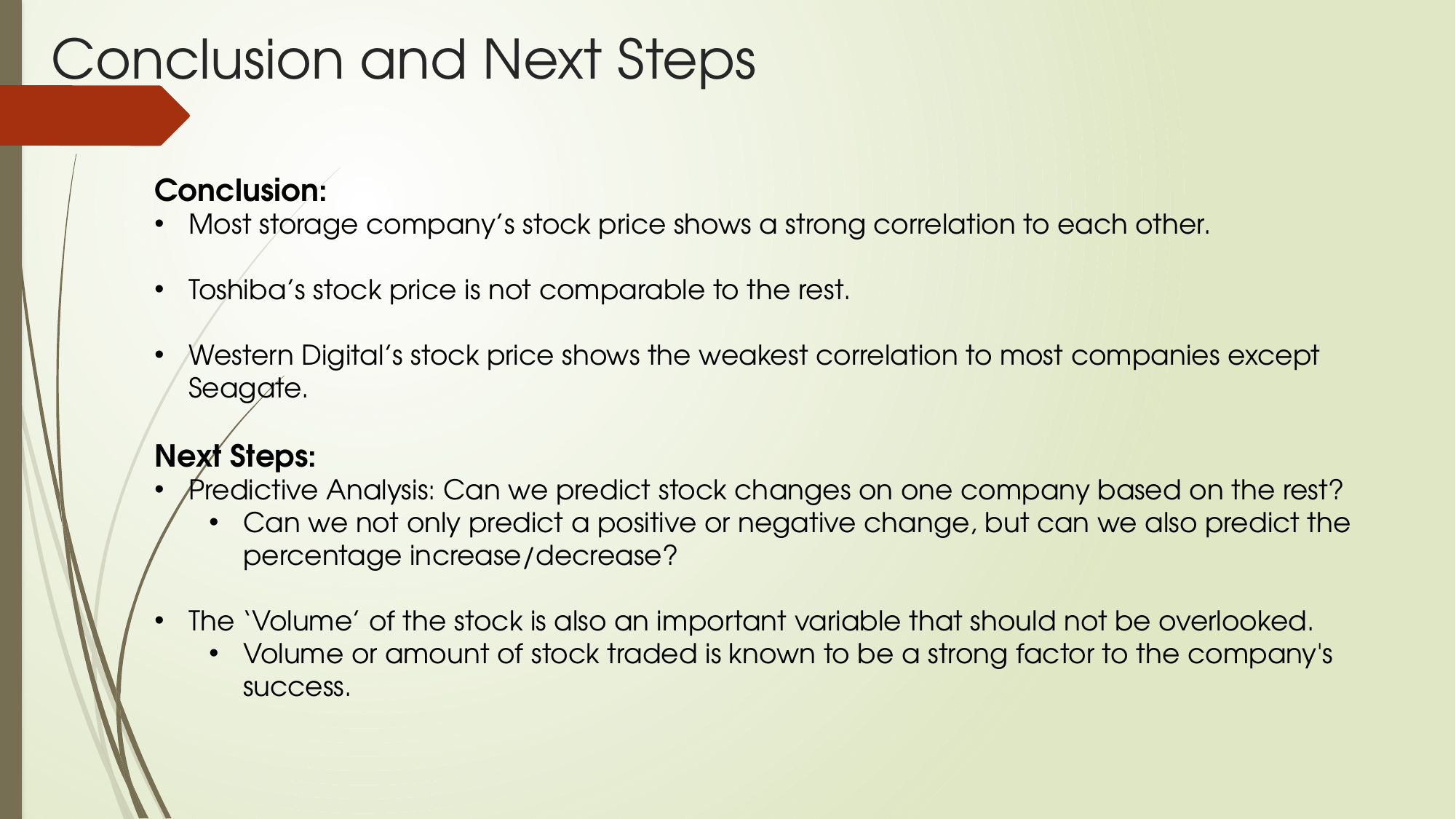

# Conclusion and Next Steps
Conclusion:
Most storage company’s stock price shows a strong correlation to each other.

Toshiba’s stock price is not comparable to the rest.

Western Digital’s stock price shows the weakest correlation to most companies except Seagate.

Next Steps:
Predictive Analysis: Can we predict stock changes on one company based on the rest?
Can we not only predict a positive or negative change, but can we also predict the percentage increase/decrease?

The ‘Volume’ of the stock is also an important variable that should not be overlooked.
Volume or amount of stock traded is known to be a strong factor to the company's success.